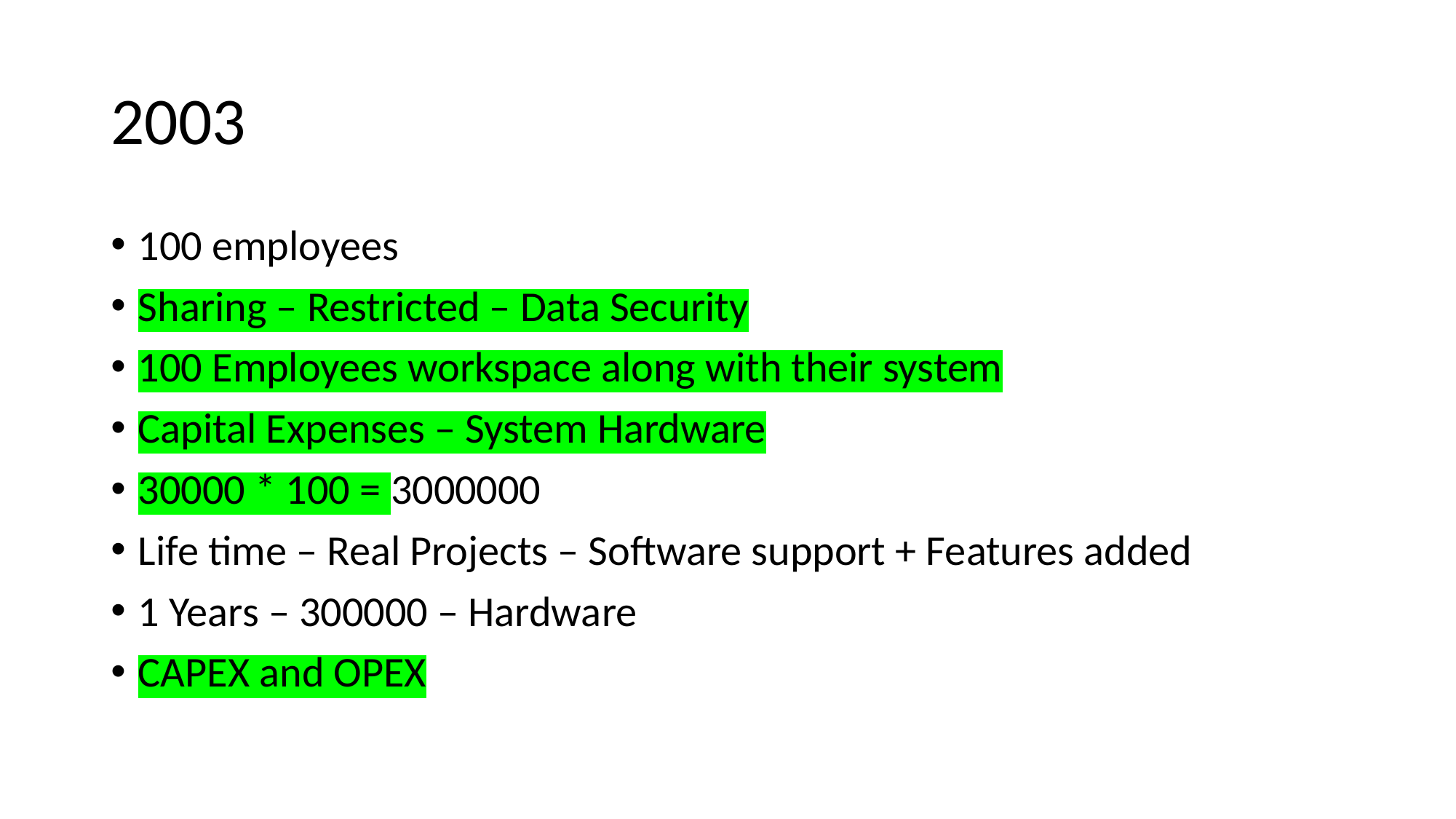

# 2003
100 employees
Sharing – Restricted – Data Security
100 Employees workspace along with their system
Capital Expenses – System Hardware
30000 * 100 = 3000000
Life time – Real Projects – Software support + Features added
1 Years – 300000 – Hardware
CAPEX and OPEX